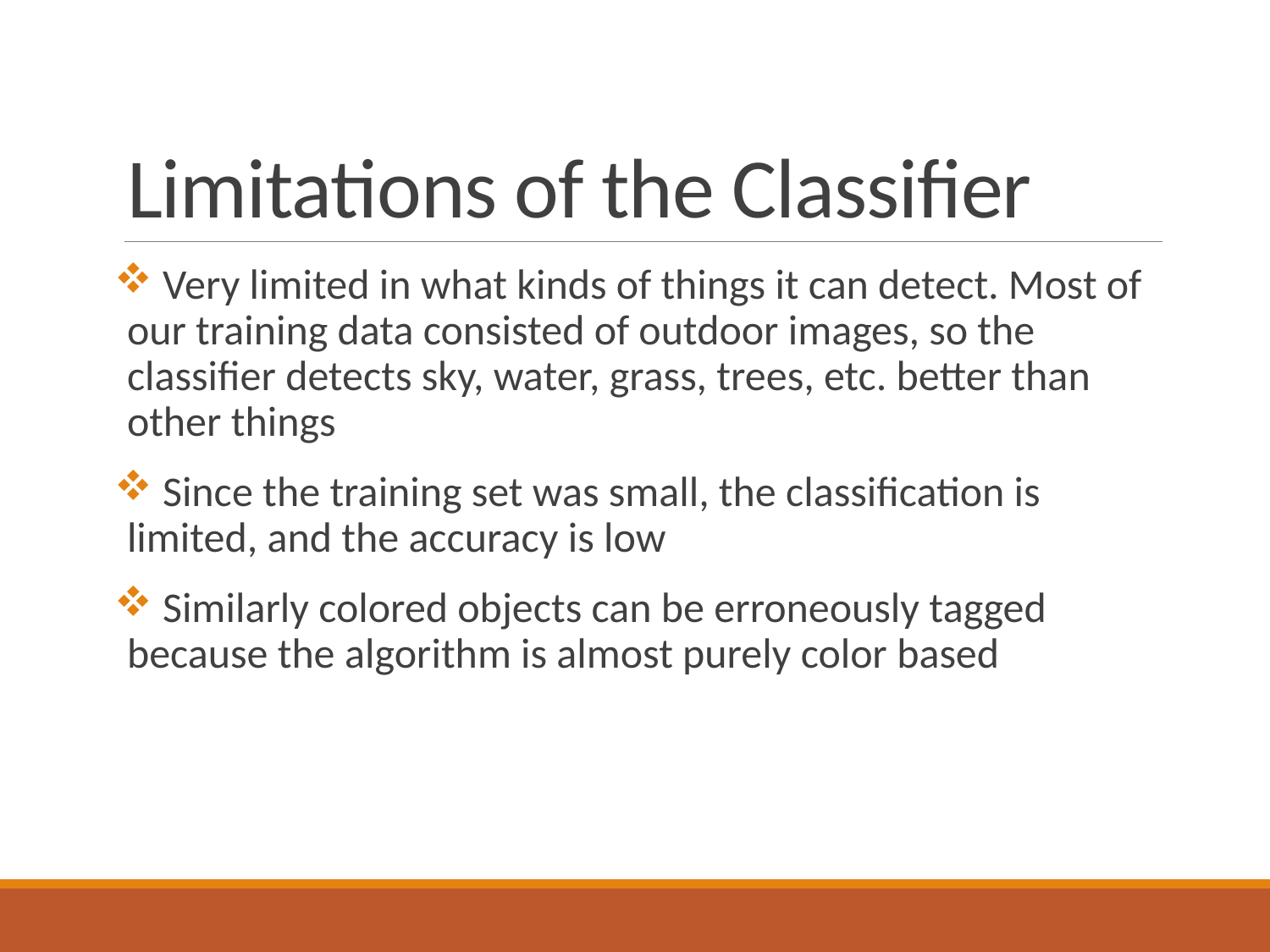

# Limitations of the Classifier
 Very limited in what kinds of things it can detect. Most of our training data consisted of outdoor images, so the classifier detects sky, water, grass, trees, etc. better than other things
 Since the training set was small, the classification is limited, and the accuracy is low
 Similarly colored objects can be erroneously tagged because the algorithm is almost purely color based